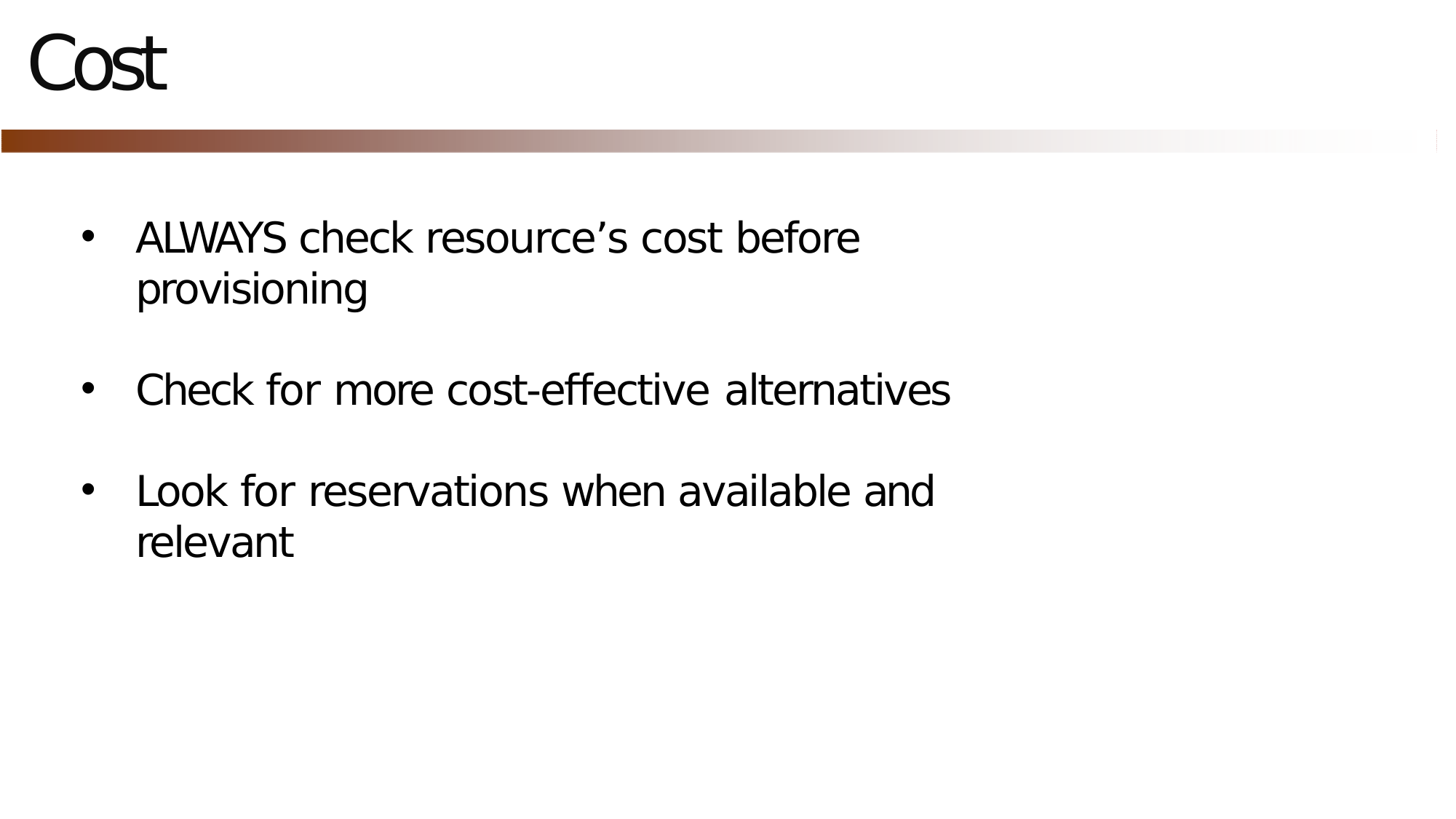

# Cost

ALWAYS check resource’s cost before provisioning

Check for more cost-effective alternatives

Look for reservations when available and relevant